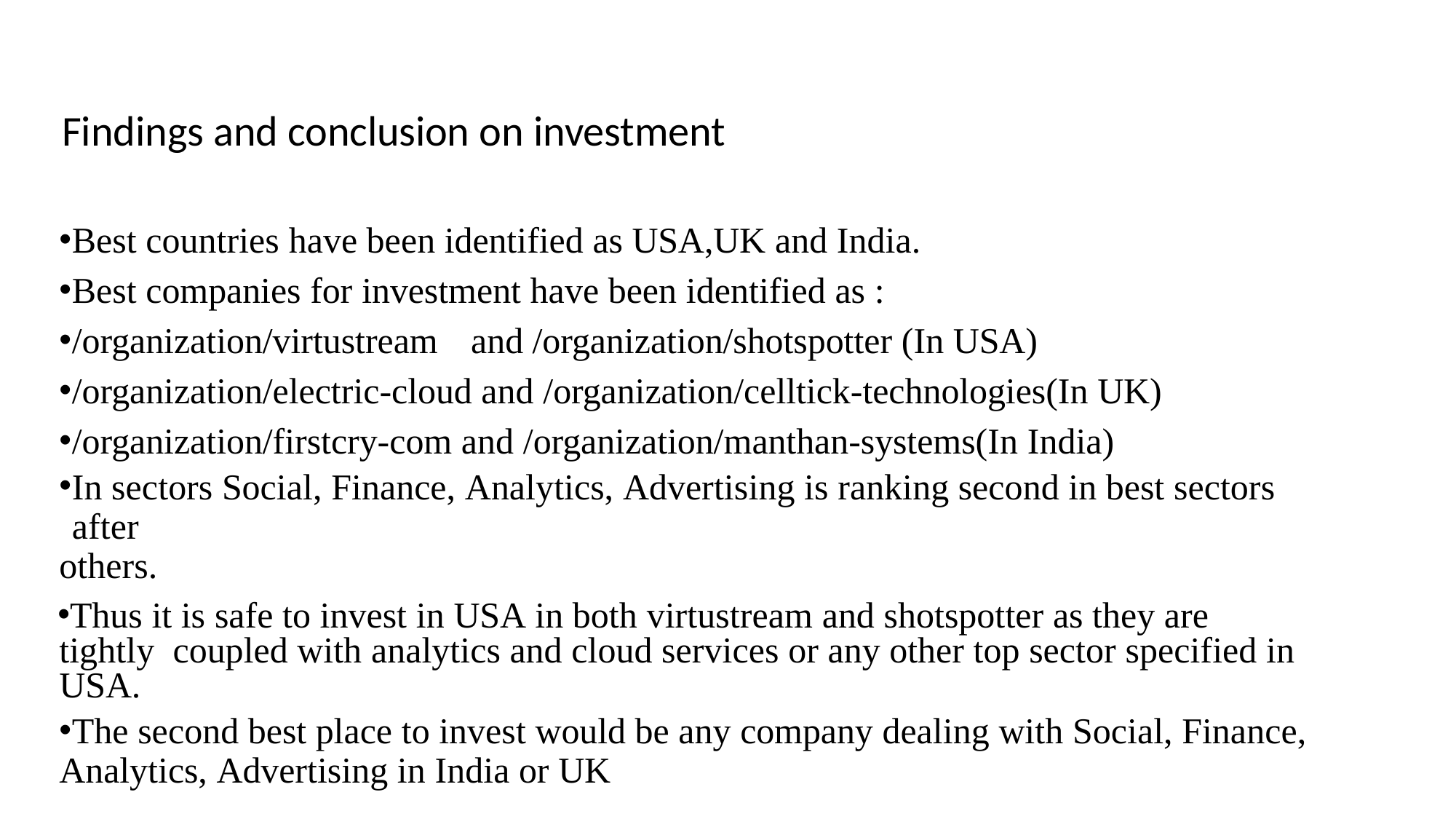

# Findings and conclusion on investment
Best countries have been identified as USA,UK and India.
Best companies for investment have been identified as :
/organization/virtustream	and /organization/shotspotter (In USA)
/organization/electric-cloud and /organization/celltick-technologies(In UK)
/organization/firstcry-com and /organization/manthan-systems(In India)
In sectors Social, Finance, Analytics, Advertising is ranking second in best sectors after
others.
Thus it is safe to invest in USA in both virtustream and shotspotter as they are tightly  coupled with analytics and cloud services or any other top sector specified in USA.
The second best place to invest would be any company dealing with Social, Finance,
Analytics, Advertising in India or UK